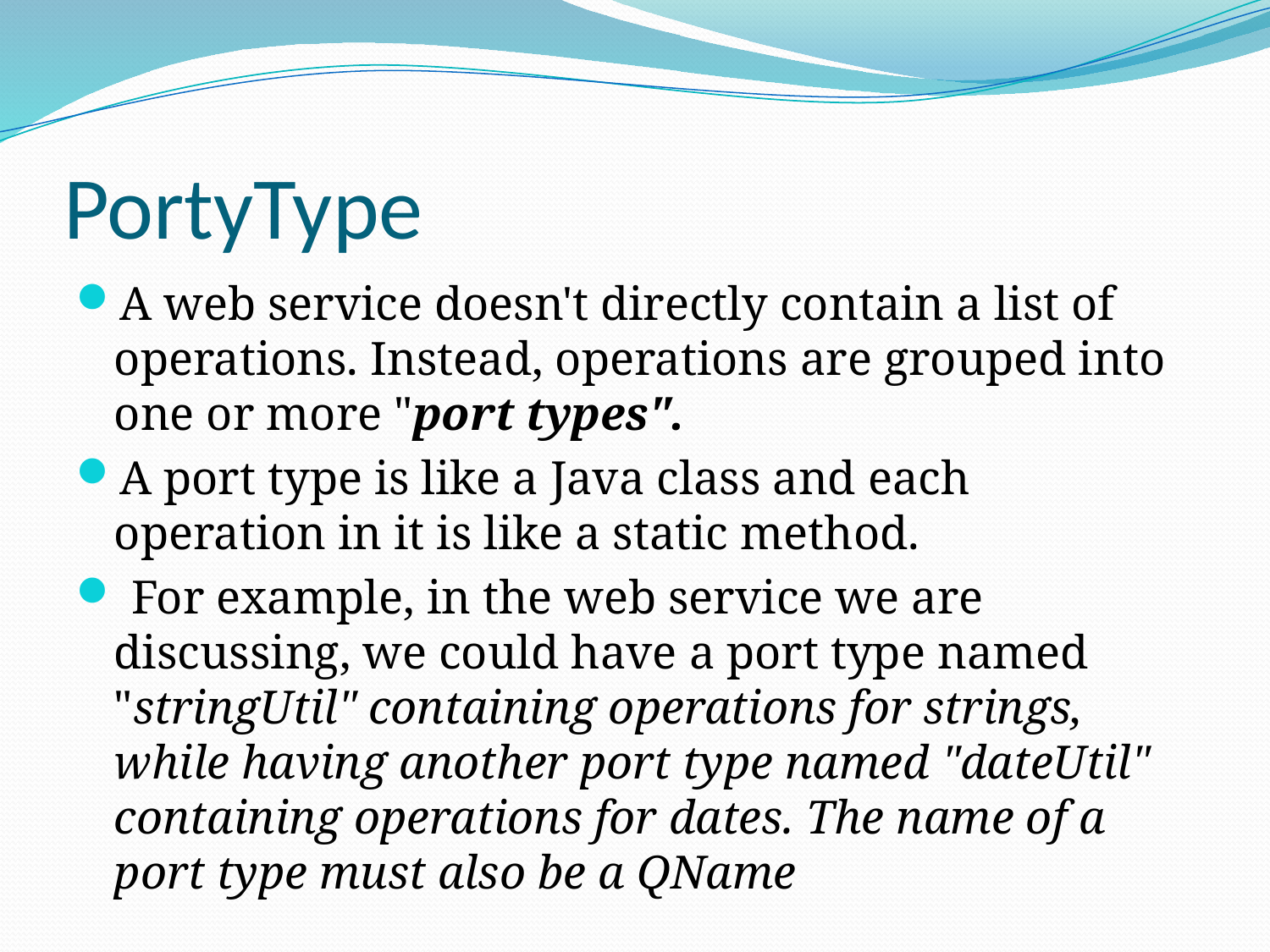

# PortyType
A web service doesn't directly contain a list of operations. Instead, operations are grouped into one or more "port types".
A port type is like a Java class and each operation in it is like a static method.
 For example, in the web service we are discussing, we could have a port type named "stringUtil" containing operations for strings, while having another port type named "dateUtil" containing operations for dates. The name of a port type must also be a QName